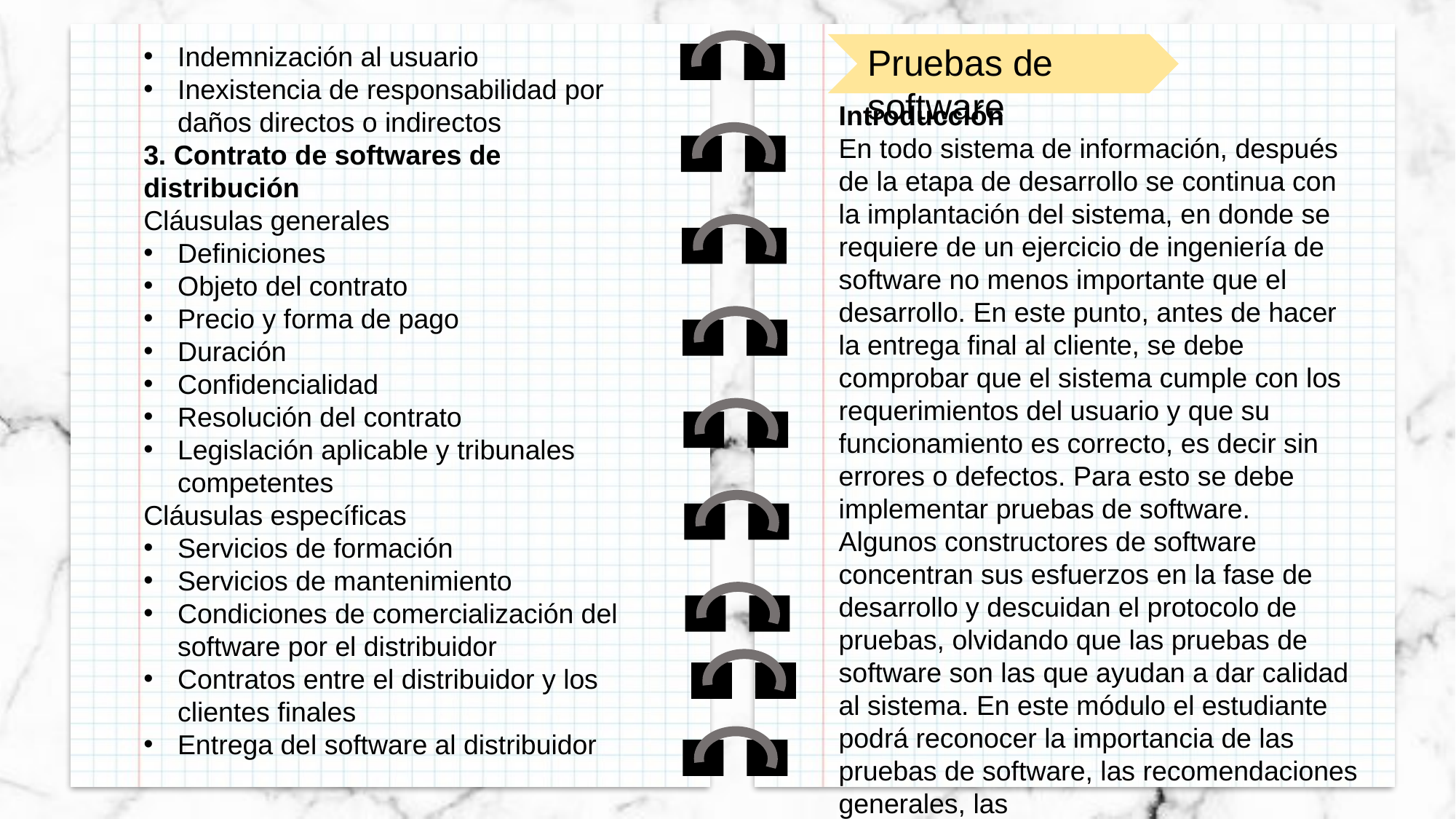

Indemnización al usuario
Inexistencia de responsabilidad por daños directos o indirectos
3. Contrato de softwares de distribución
Cláusulas generales
Definiciones
Objeto del contrato
Precio y forma de pago
Duración
Confidencialidad
Resolución del contrato
Legislación aplicable y tribunales competentes
Cláusulas específicas
Servicios de formación
Servicios de mantenimiento
Condiciones de comercialización del software por el distribuidor
Contratos entre el distribuidor y los clientes finales
Entrega del software al distribuidor
Pruebas de software

Introducción
En todo sistema de información, después de la etapa de desarrollo se continua con la implantación del sistema, en donde se requiere de un ejercicio de ingeniería de software no menos importante que el desarrollo. En este punto, antes de hacer la entrega final al cliente, se debe comprobar que el sistema cumple con los requerimientos del usuario y que su funcionamiento es correcto, es decir sin errores o defectos. Para esto se debe implementar pruebas de software.
Algunos constructores de software concentran sus esfuerzos en la fase de desarrollo y descuidan el protocolo de pruebas, olvidando que las pruebas de software son las que ayudan a dar calidad al sistema. En este módulo el estudiante podrá reconocer la importancia de las pruebas de software, las recomendaciones generales, las